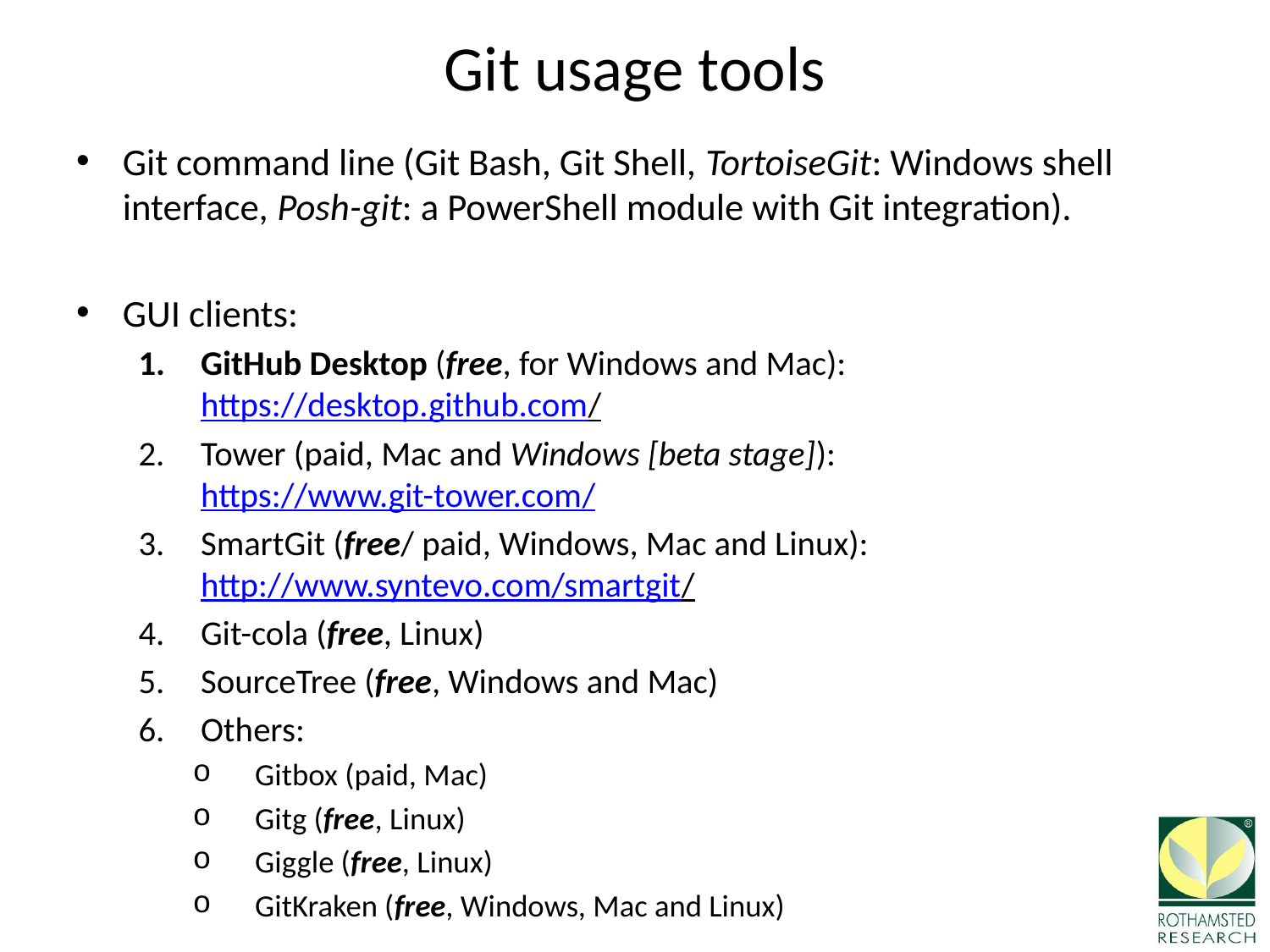

# Git usage tools
Git command line (Git Bash, Git Shell, TortoiseGit: Windows shell interface, Posh-git: a PowerShell module with Git integration).

GUI clients:
GitHub Desktop (free, for Windows and Mac): https://desktop.github.com/
Tower (paid, Mac and Windows [beta stage]): https://www.git-tower.com/
SmartGit (free/ paid, Windows, Mac and Linux): http://www.syntevo.com/smartgit/
Git-cola (free, Linux)
SourceTree (free, Windows and Mac)
Others:
Gitbox (paid, Mac)
Gitg (free, Linux)
Giggle (free, Linux)
GitKraken (free, Windows, Mac and Linux)